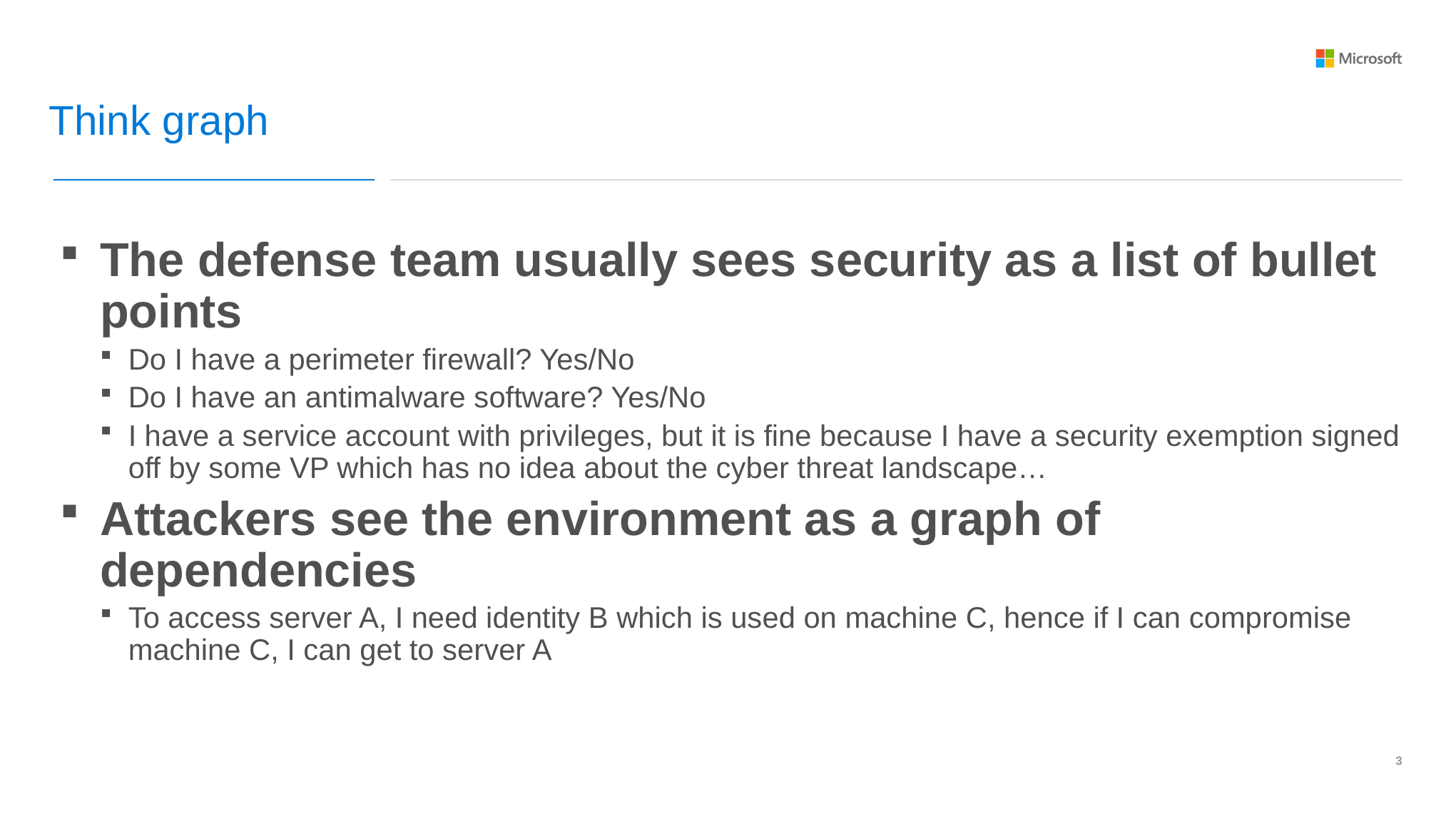

Think graph
The defense team usually sees security as a list of bullet points
Do I have a perimeter firewall? Yes/No
Do I have an antimalware software? Yes/No
I have a service account with privileges, but it is fine because I have a security exemption signed off by some VP which has no idea about the cyber threat landscape…
Attackers see the environment as a graph of dependencies
To access server A, I need identity B which is used on machine C, hence if I can compromise machine C, I can get to server A

3